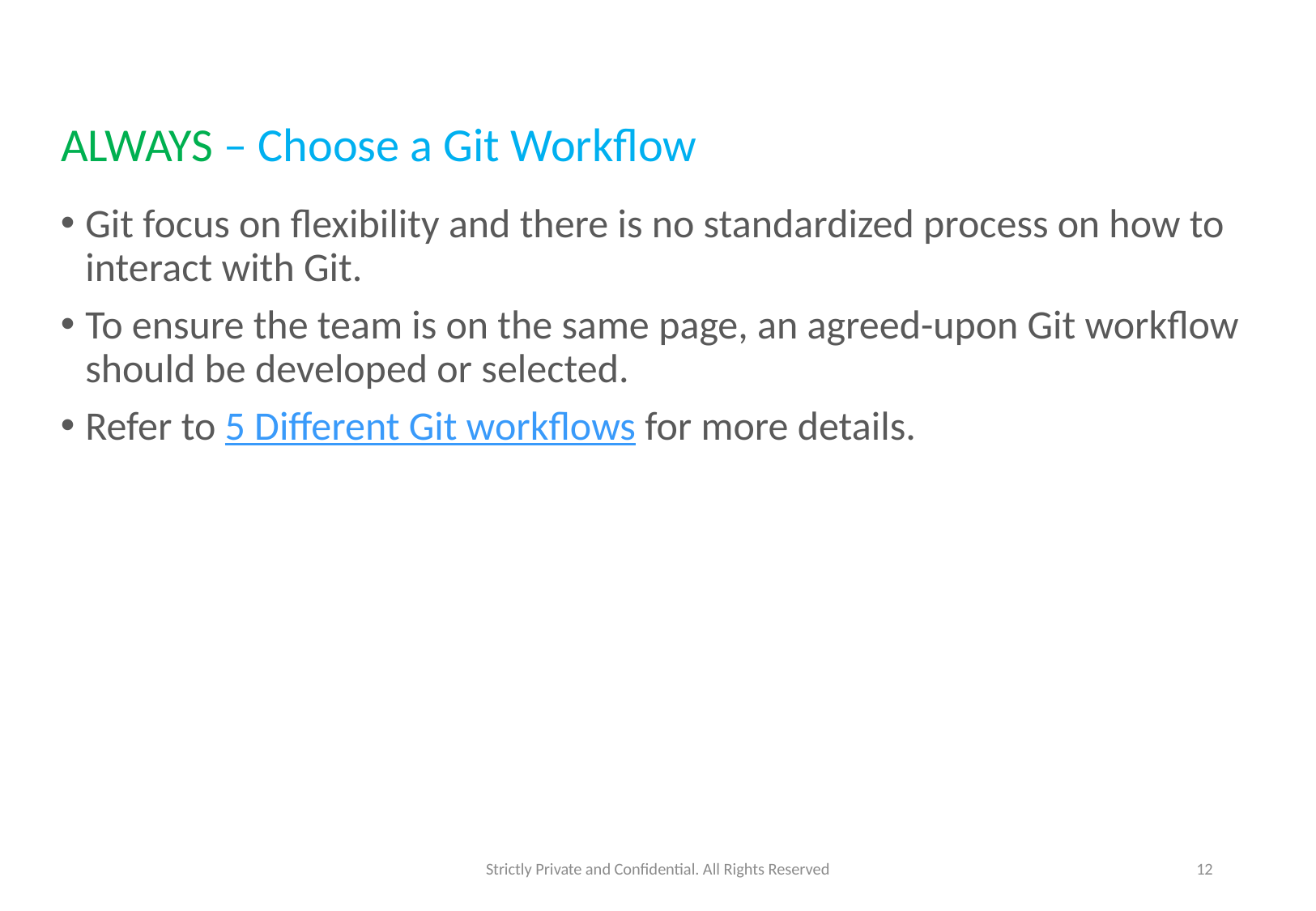

# ALWAYS – Choose a Git Workflow
Git focus on flexibility and there is no standardized process on how to interact with Git.
To ensure the team is on the same page, an agreed-upon Git workflow should be developed or selected.
Refer to 5 Different Git workflows for more details.

Strictly Private and Confidential. All Rights Reserved
12